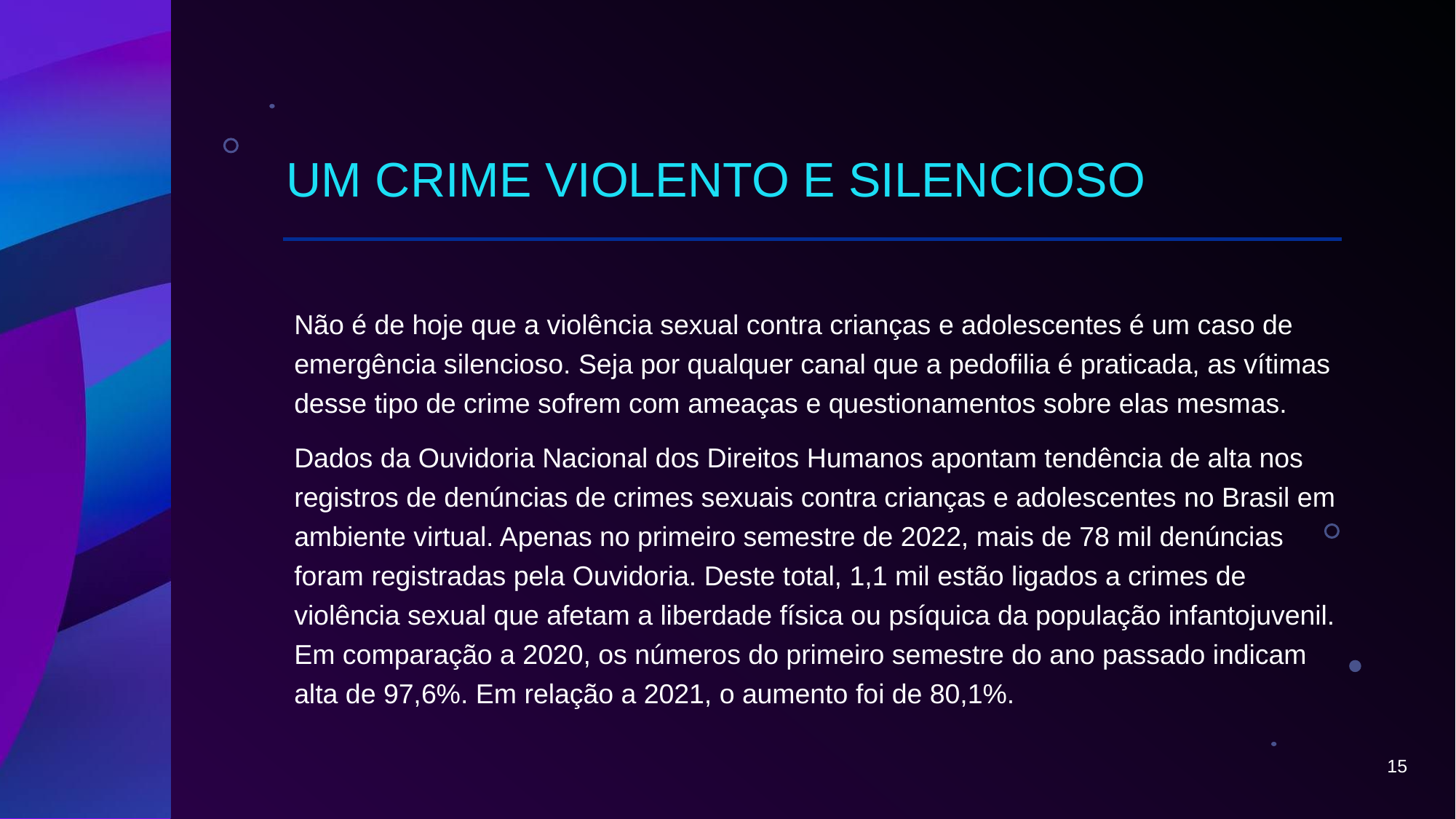

# Um crime violento e silencioso
Não é de hoje que a violência sexual contra crianças e adolescentes é um caso de emergência silencioso. Seja por qualquer canal que a pedofilia é praticada, as vítimas desse tipo de crime sofrem com ameaças e questionamentos sobre elas mesmas.
Dados da Ouvidoria Nacional dos Direitos Humanos apontam tendência de alta nos registros de denúncias de crimes sexuais contra crianças e adolescentes no Brasil em ambiente virtual. Apenas no primeiro semestre de 2022, mais de 78 mil denúncias foram registradas pela Ouvidoria. Deste total, 1,1 mil estão ligados a crimes de violência sexual que afetam a liberdade física ou psíquica da população infantojuvenil. Em comparação a 2020, os números do primeiro semestre do ano passado indicam alta de 97,6%. Em relação a 2021, o aumento foi de 80,1%.
15